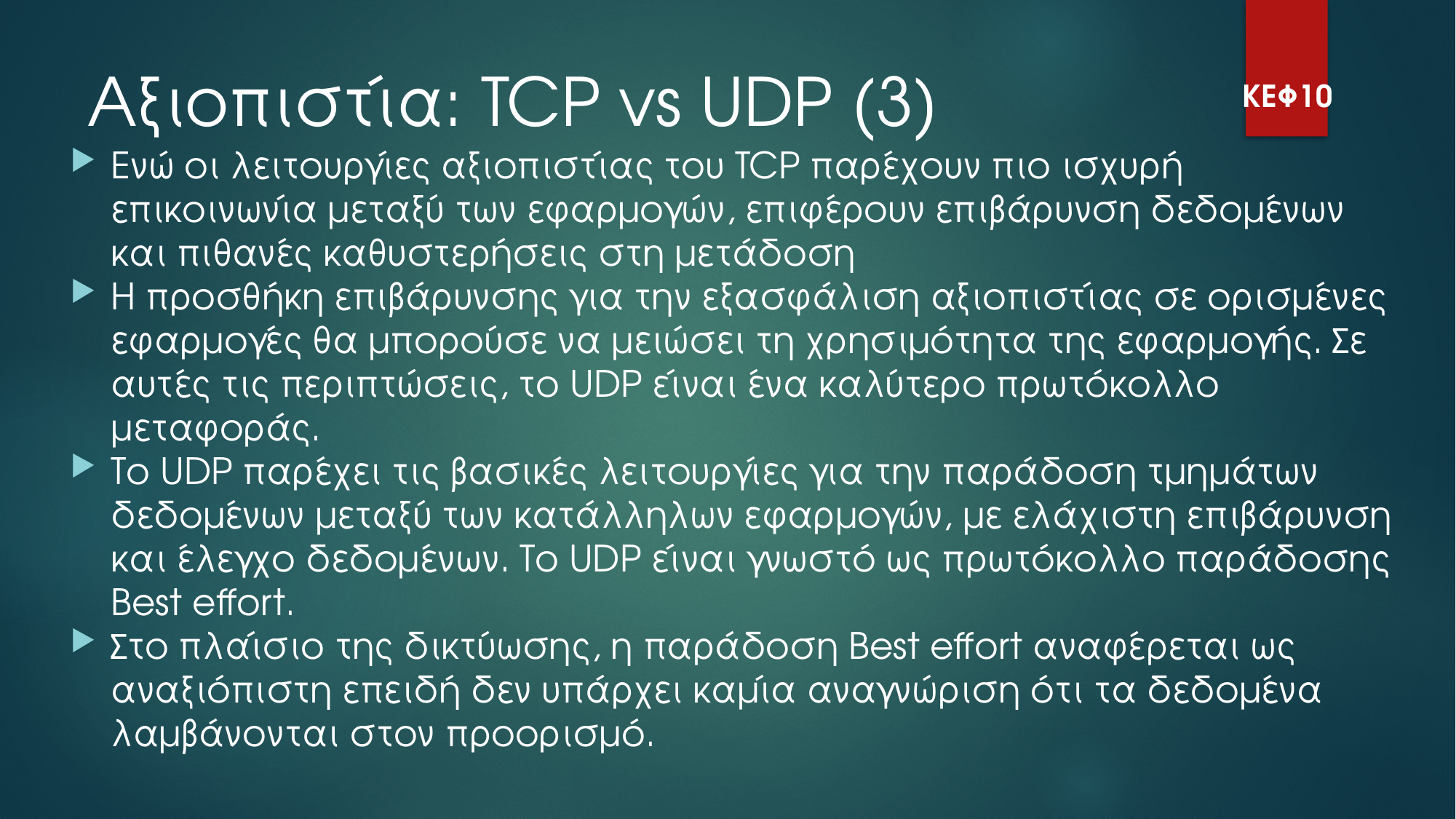

Αξιοπιστία: TCP vs UDP (3)
ΚΕΦ10
Ενώ οι λειτουργίες αξιοπιστίας του TCP παρέχουν πιο ισχυρή επικοινωνία μεταξύ των εφαρμογών, επιφέρουν επιβάρυνση δεδομένων και πιθανές καθυστερήσεις στη μετάδοση
Η προσθήκη επιβάρυνσης για την εξασφάλιση αξιοπιστίας σε ορισμένες εφαρμογές θα μπορούσε να μειώσει τη χρησιμότητα της εφαρμογής. Σε αυτές τις περιπτώσεις, το UDP είναι ένα καλύτερο πρωτόκολλο μεταφοράς.
Το UDP παρέχει τις βασικές λειτουργίες για την παράδοση τμημάτων δεδομένων μεταξύ των κατάλληλων εφαρμογών, με ελάχιστη επιβάρυνση και έλεγχο δεδομένων. Το UDP είναι γνωστό ως πρωτόκολλο παράδοσης Best effort.
Στο πλαίσιο της δικτύωσης, η παράδοση Best effort αναφέρεται ως αναξιόπιστη επειδή δεν υπάρχει καμία αναγνώριση ότι τα δεδομένα λαμβάνονται στον προορισμό.